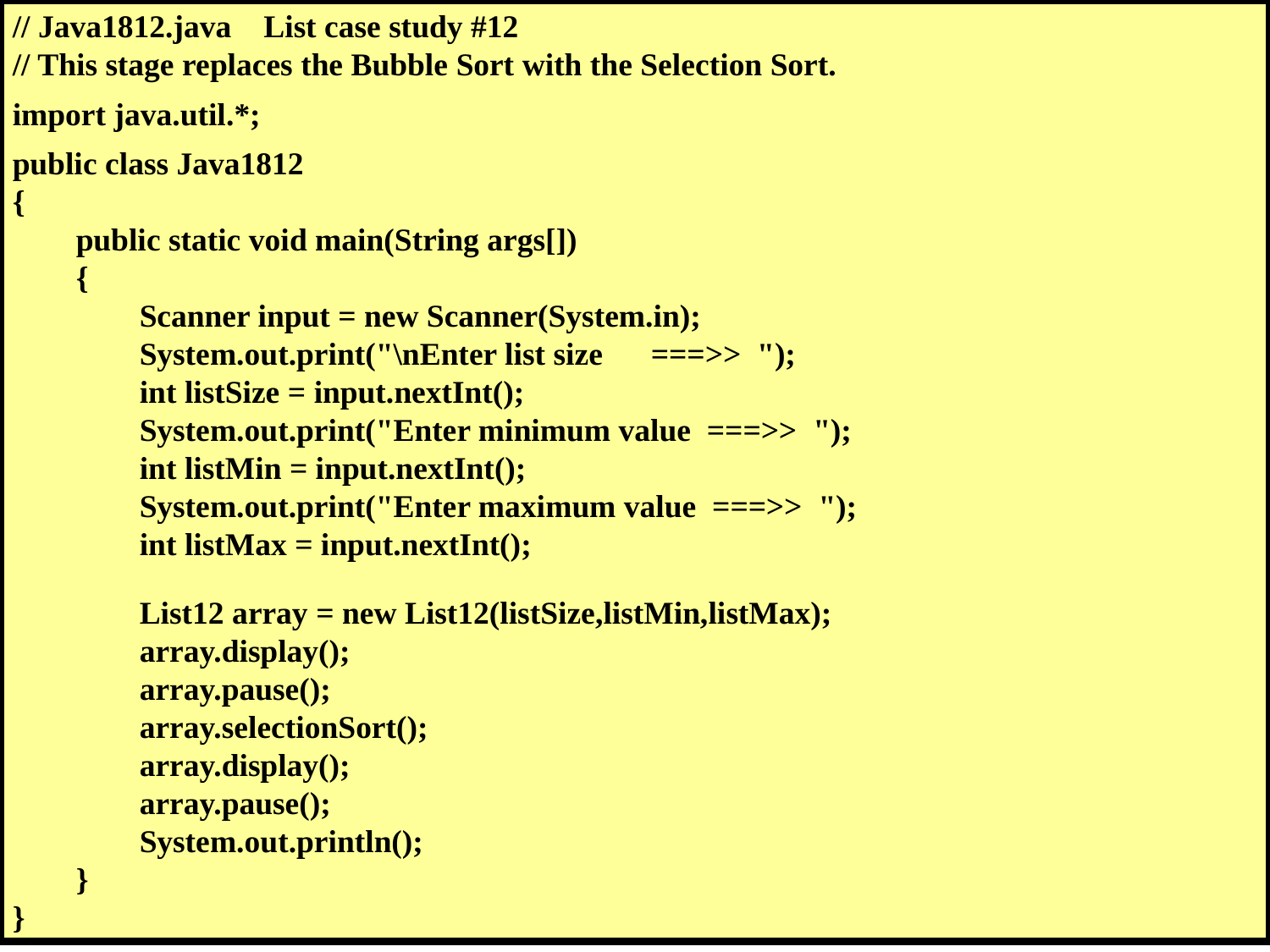

// Java1812.java    List case study #12
// This stage replaces the Bubble Sort with the Selection Sort.
import java.util.*;
public class Java1812
{
	public static void main(String args[])
	{
		Scanner input = new Scanner(System.in);
		System.out.print("\nEnter list size      ===>>  ");
		int listSize = input.nextInt();
		System.out.print("Enter minimum value  ===>>  ");
		int listMin = input.nextInt();
		System.out.print("Enter maximum value  ===>>  ");
		int listMax = input.nextInt();

		List12 array = new List12(listSize,listMin,listMax);
		array.display();
		array.pause();
		array.selectionSort();
		array.display();
		array.pause();
		System.out.println();
	}
}